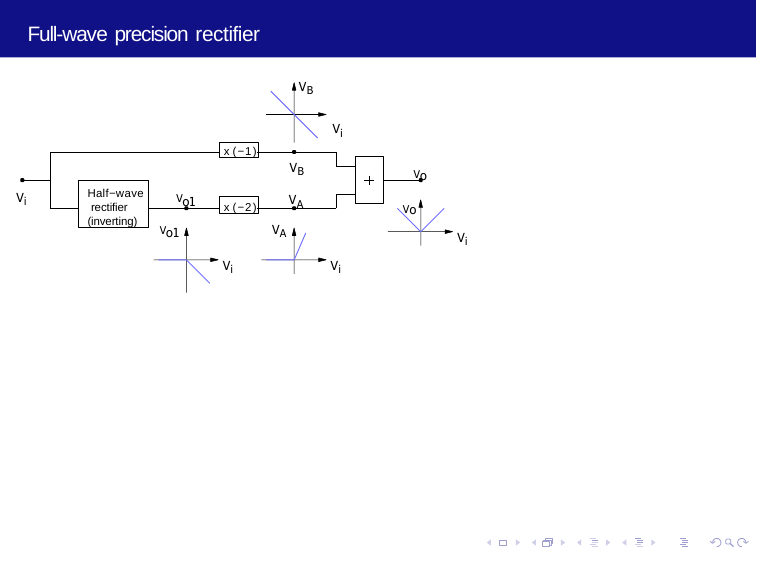

# Full-wave precision rectifier
VB

Vi

x (−1)

VB

Vo
Vo
Half−wave  rectifier  (inverting)
Vi
VA
Vo1
x (−2)

VA
Vo1
Vi

Vi
Vi